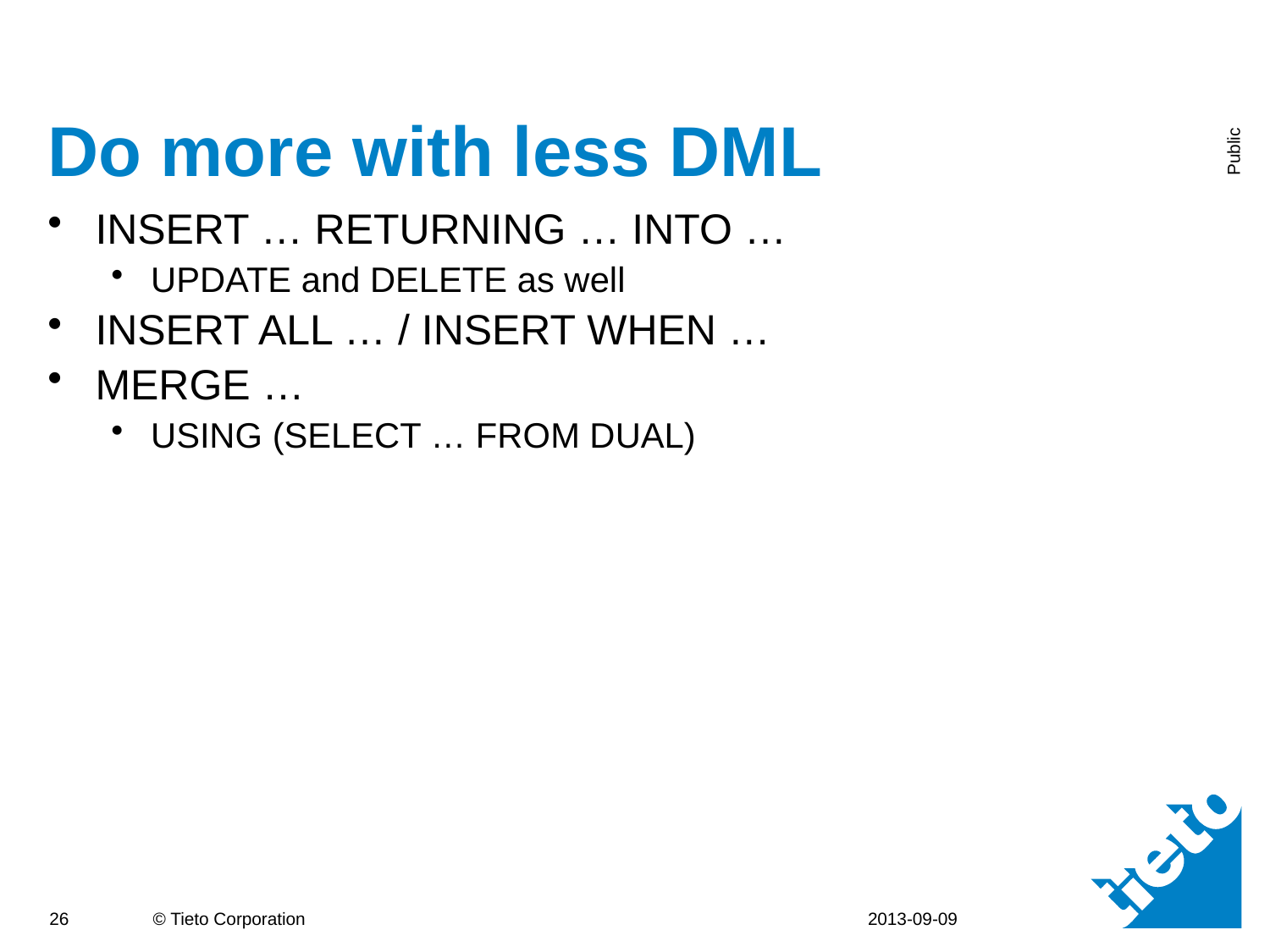

# Do more with less DML
INSERT … RETURNING … INTO …
UPDATE and DELETE as well
INSERT ALL … / INSERT WHEN …
MERGE …
USING (SELECT … FROM DUAL)
2013-09-09
26